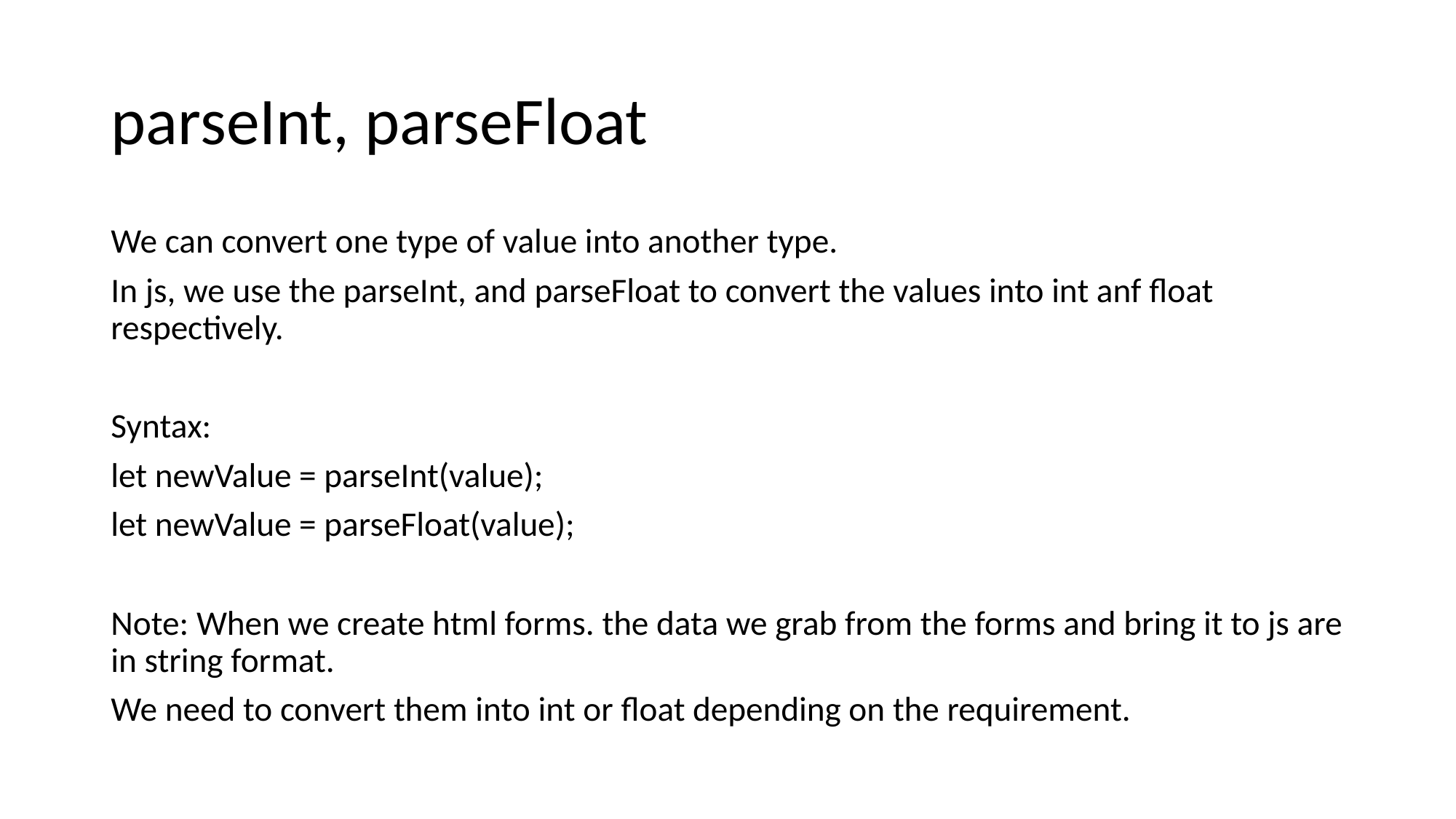

# parseInt, parseFloat
We can convert one type of value into another type.
In js, we use the parseInt, and parseFloat to convert the values into int anf float respectively.

Syntax:
let newValue = parseInt(value);
let newValue = parseFloat(value);

Note: When we create html forms. the data we grab from the forms and bring it to js are in string format.
We need to convert them into int or float depending on the requirement.